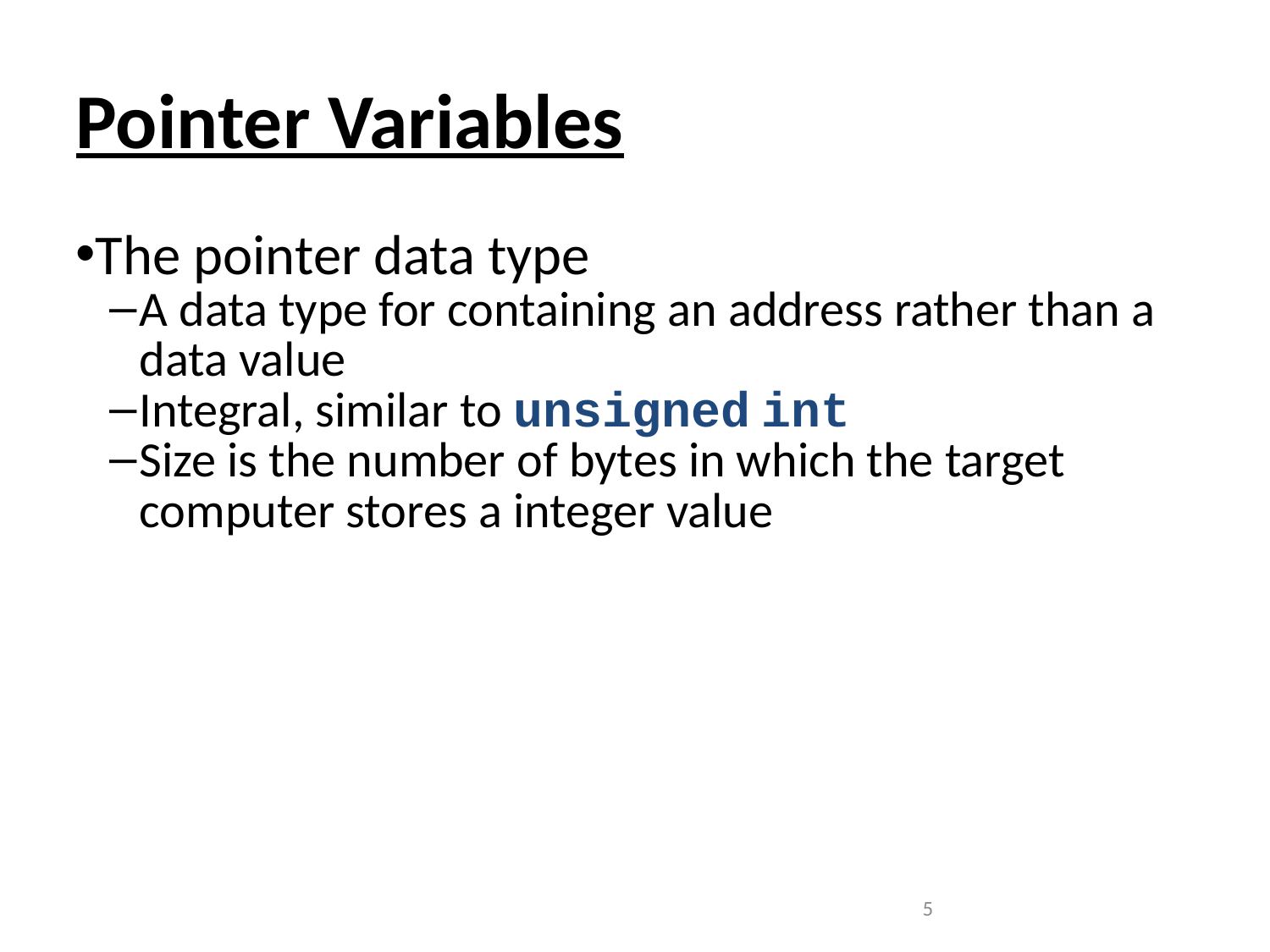

Pointer Variables
The pointer data type
A data type for containing an address rather than a data value
Integral, similar to unsigned int
Size is the number of bytes in which the target computer stores a integer value
5